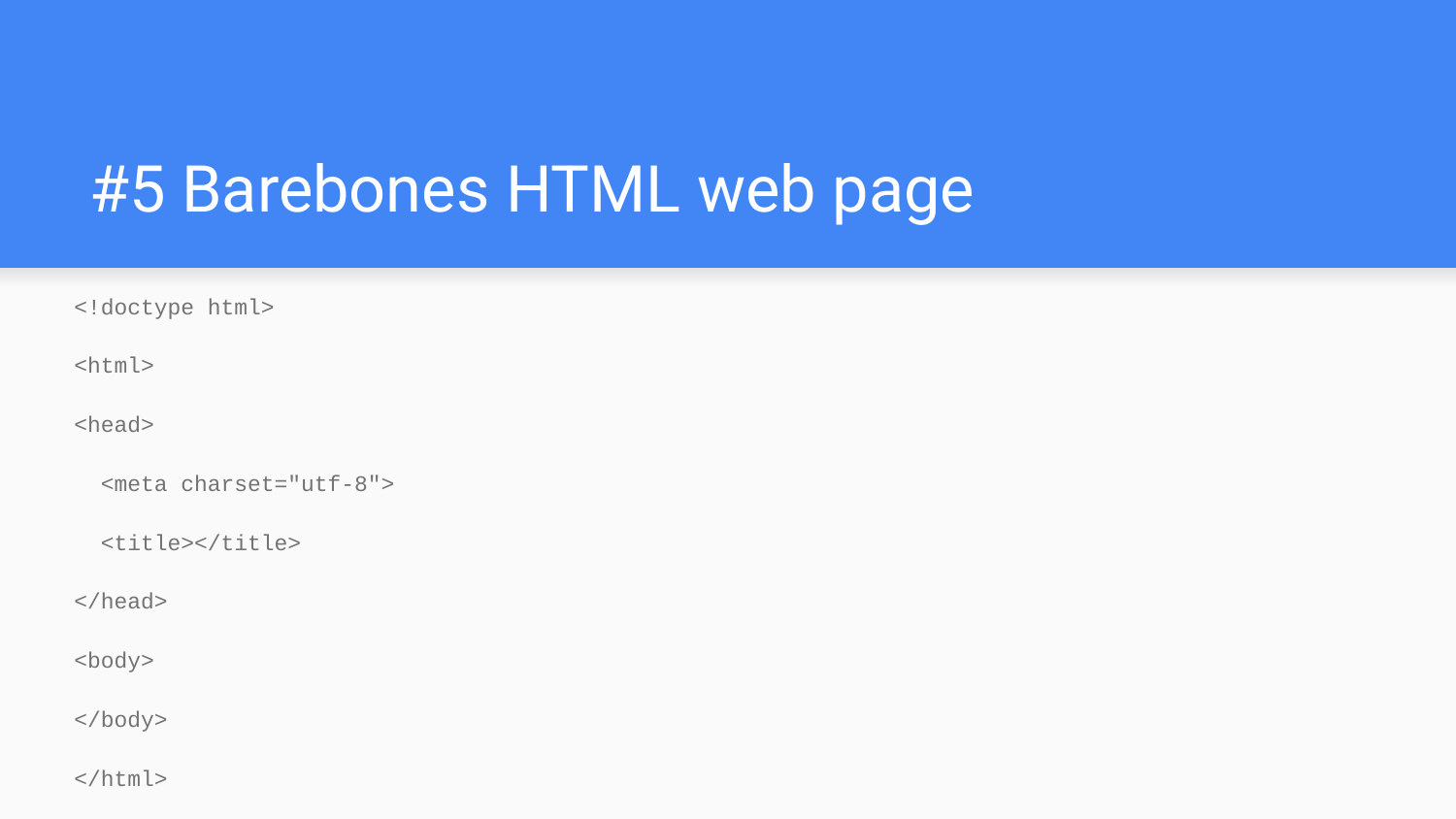

# #5 Barebones HTML web page
<!doctype html>
<html>
<head>
  <meta charset="utf-8">
  <title></title>
</head>
<body>
</body>
</html>